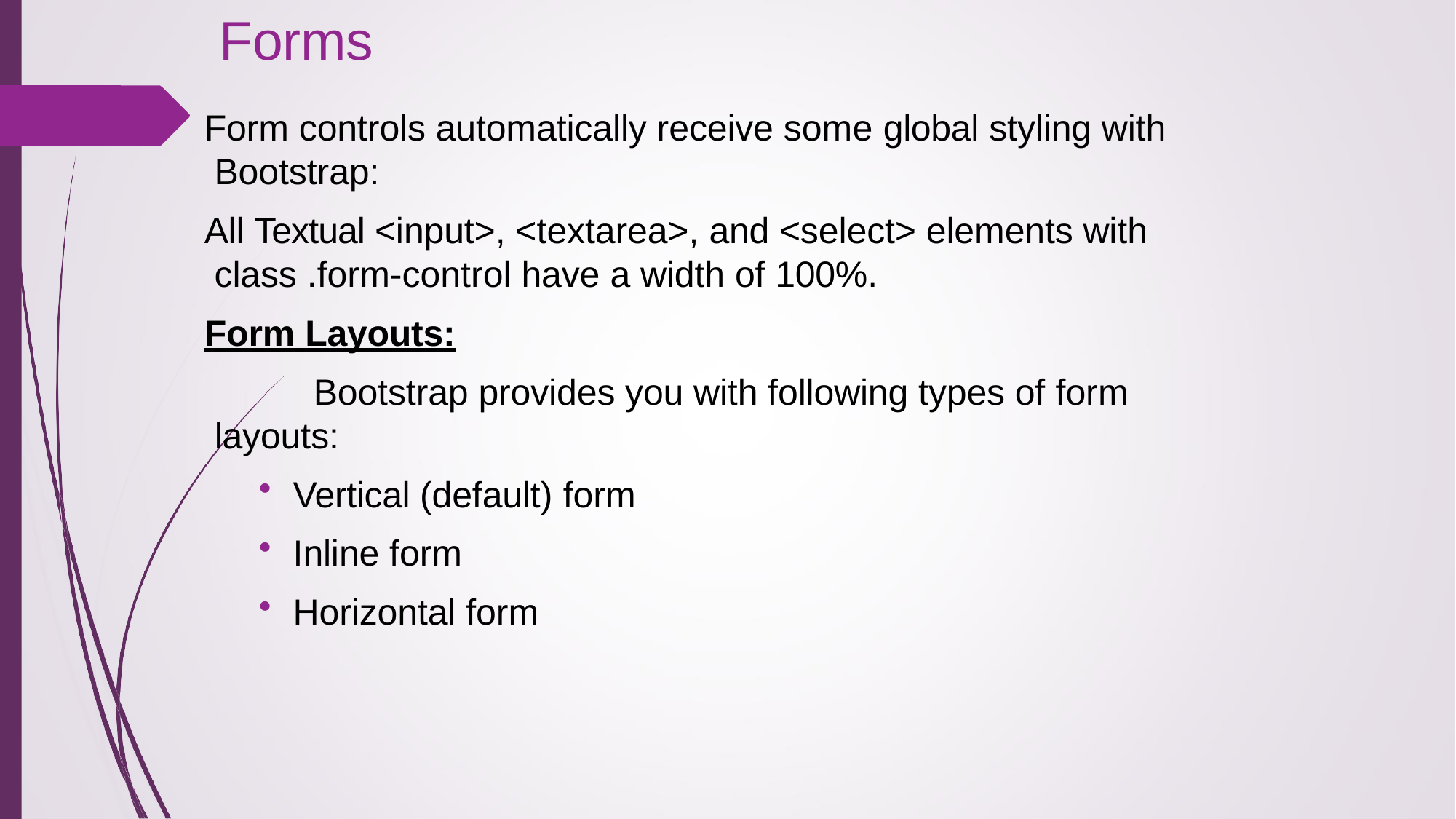

# Forms
Form controls automatically receive some global styling with  Bootstrap:
All Textual <input>, <textarea>, and <select> elements with  class .form-control have a width of 100%.
Form Layouts:
Bootstrap provides you with following types of form  layouts:
Vertical (default) form
Inline form
Horizontal form